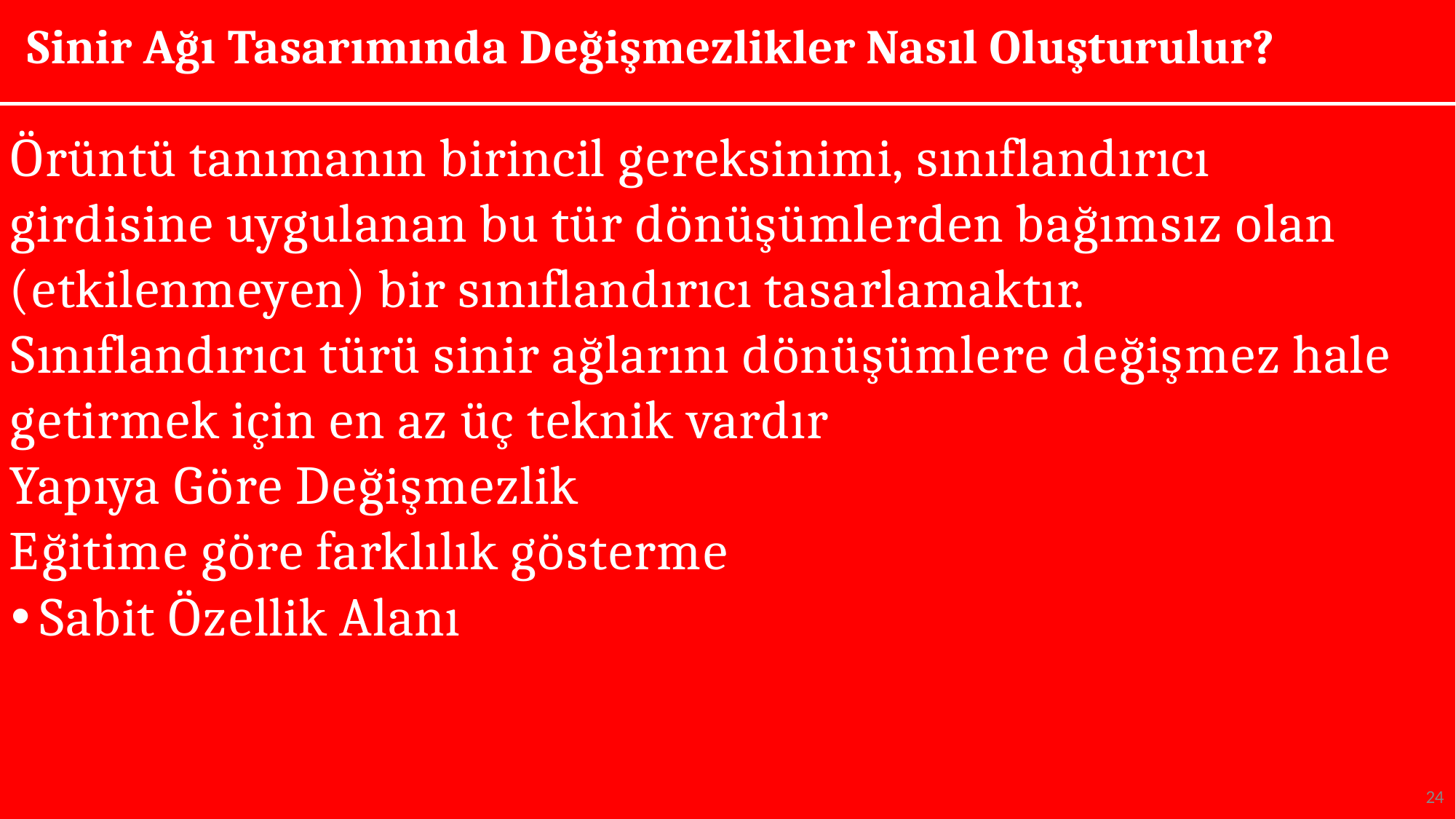

# Sinir Ağı Tasarımında Değişmezlikler Nasıl Oluşturulur?

Örüntü tanımanın birincil gereksinimi, sınıflandırıcı girdisine uygulanan bu tür dönüşümlerden bağımsız olan (etkilenmeyen) bir sınıflandırıcı tasarlamaktır.
Sınıflandırıcı türü sinir ağlarını dönüşümlere değişmez hale getirmek için en az üç teknik vardır
Yapıya Göre Değişmezlik
Eğitime göre farklılık gösterme
Sabit Özellik Alanı
24